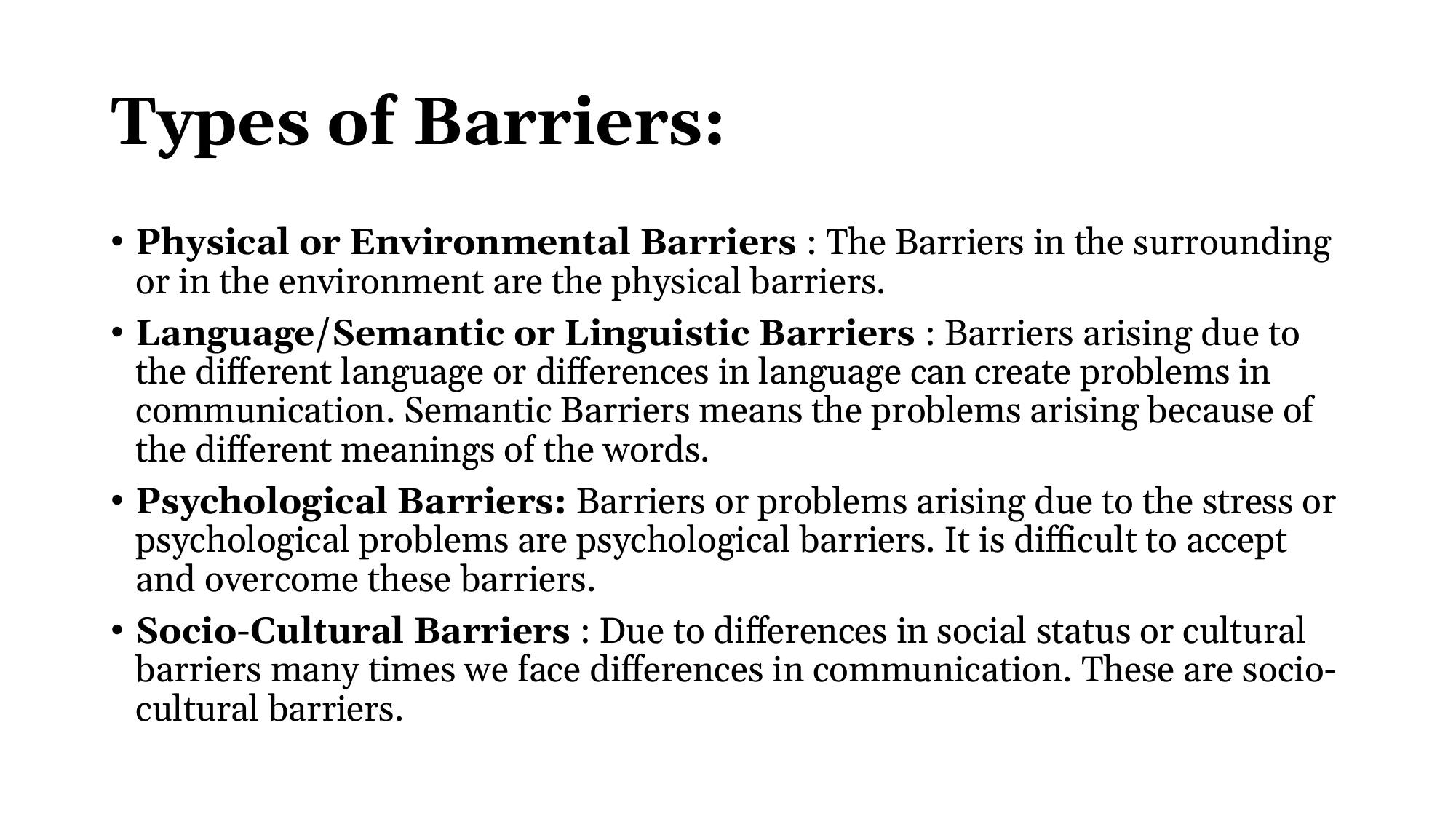

# Types of Barriers:
Physical or Environmental Barriers : The Barriers in the surrounding or in the environment are the physical barriers.
Language/Semantic or Linguistic Barriers : Barriers arising due to the different language or differences in language can create problems in communication. Semantic Barriers means the problems arising because of the different meanings of the words.
Psychological Barriers: Barriers or problems arising due to the stress or psychological problems are psychological barriers. It is difficult to accept and overcome these barriers.
Socio-Cultural Barriers : Due to differences in social status or cultural barriers many times we face differences in communication. These are socio-cultural barriers.